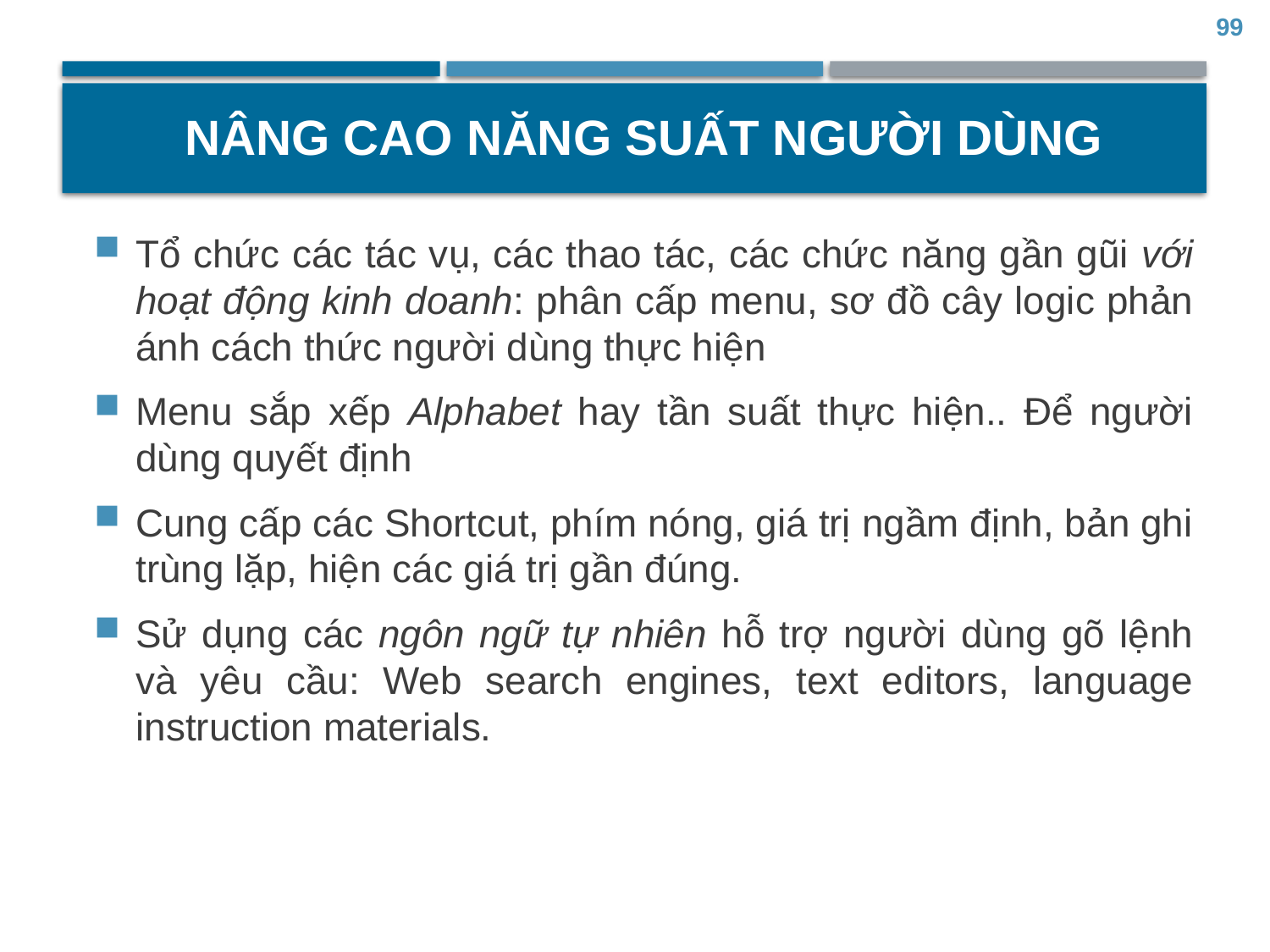

99
# Nâng cao năng suất người dùng
Tổ chức các tác vụ, các thao tác, các chức năng gần gũi với hoạt động kinh doanh: phân cấp menu, sơ đồ cây logic phản ánh cách thức người dùng thực hiện
Menu sắp xếp Alphabet hay tần suất thực hiện.. Để người dùng quyết định
Cung cấp các Shortcut, phím nóng, giá trị ngầm định, bản ghi trùng lặp, hiện các giá trị gần đúng.
Sử dụng các ngôn ngữ tự nhiên hỗ trợ người dùng gõ lệnh và yêu cầu: Web search engines, text editors, language instruction materials.